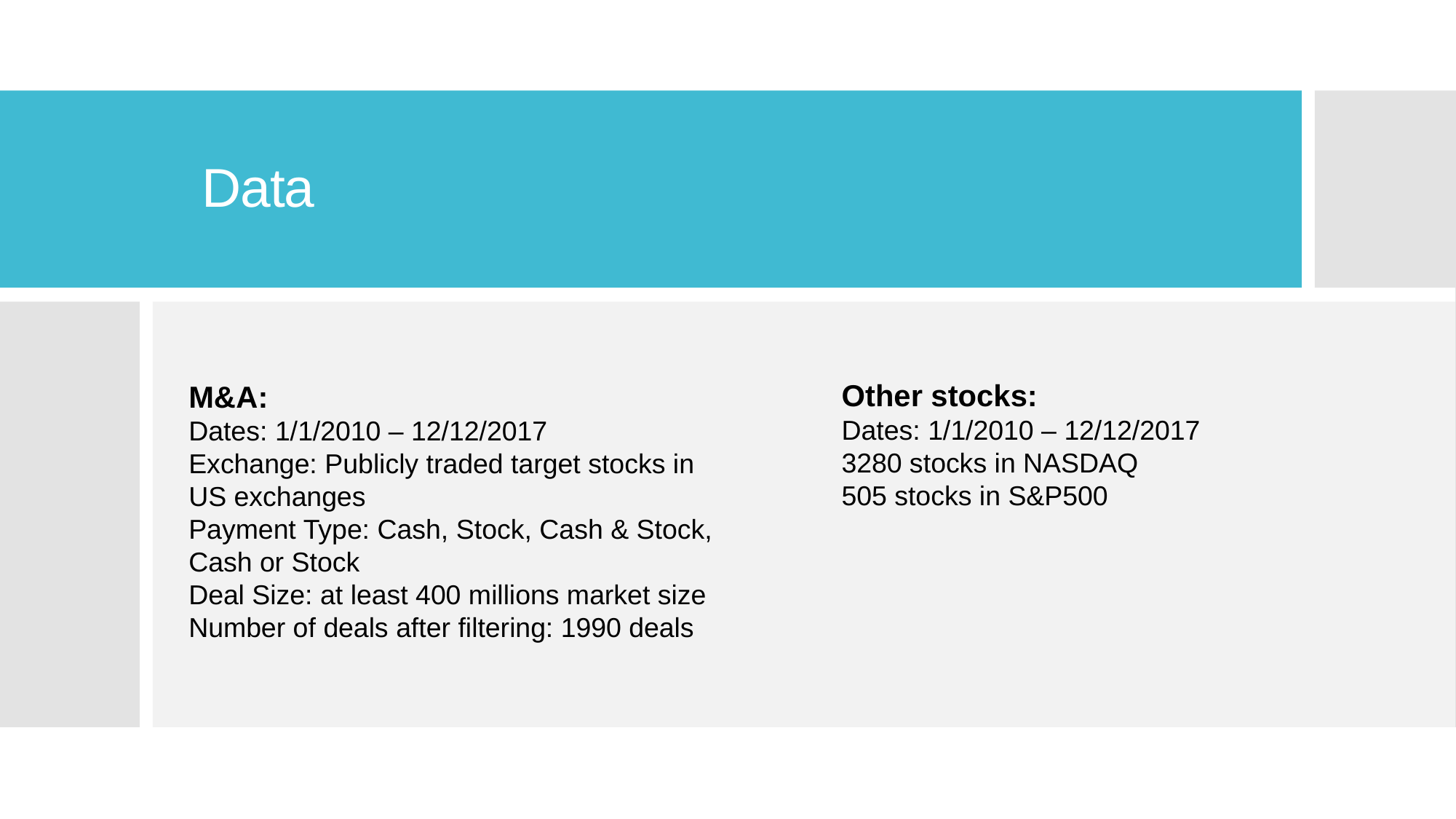

# Data

Other stocks:
Dates: 1/1/2010 – 12/12/2017
3280 stocks in NASDAQ
505 stocks in S&P500

M&A:
Dates: 1/1/2010 – 12/12/2017
Exchange: Publicly traded target stocks in US exchanges
Payment Type: Cash, Stock, Cash & Stock, Cash or Stock
Deal Size: at least 400 millions market size
Number of deals after filtering: 1990 deals